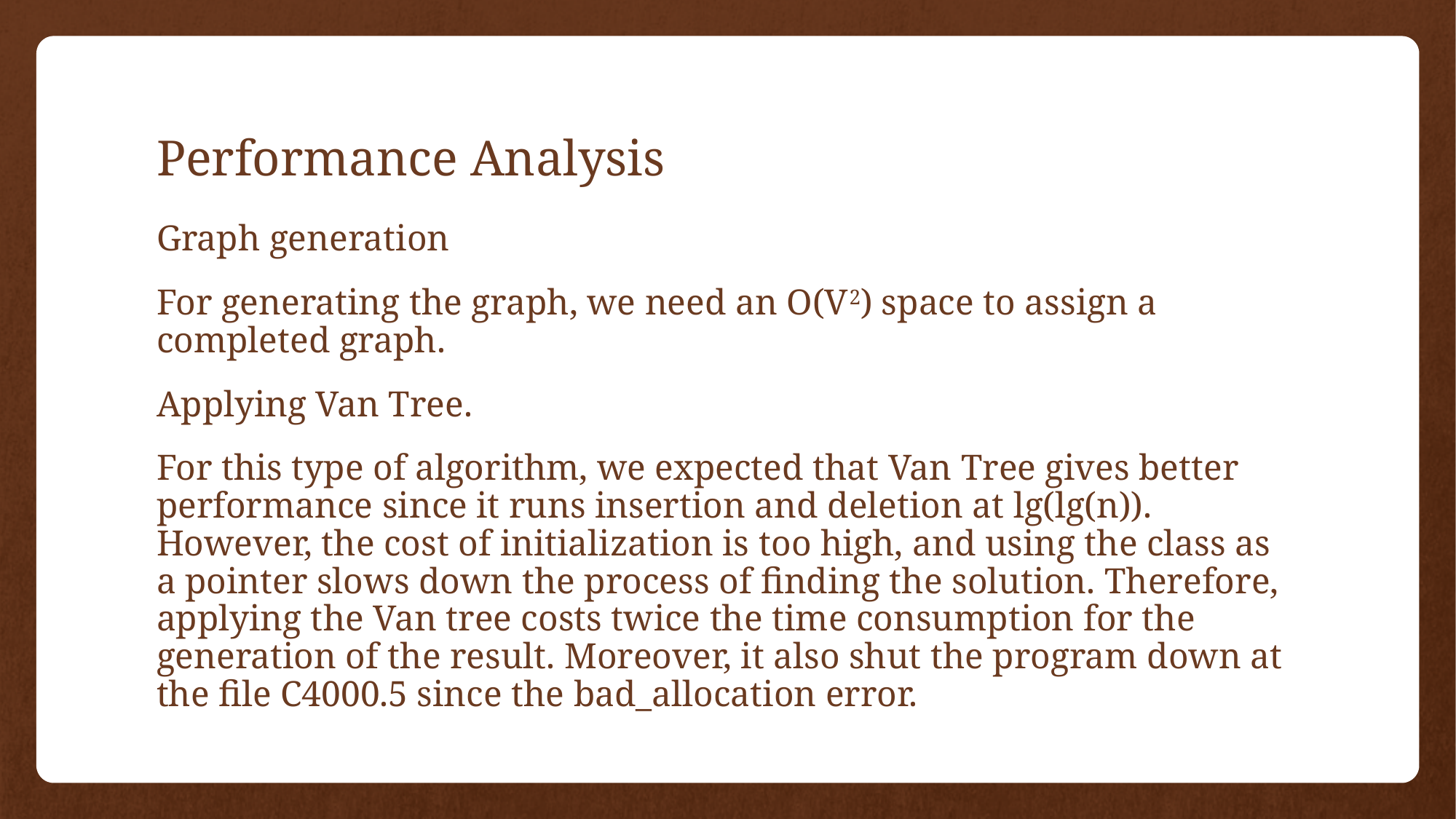

# Performance Analysis
Graph generation
For generating the graph, we need an O(V2) space to assign a completed graph.
Applying Van Tree.
For this type of algorithm, we expected that Van Tree gives better performance since it runs insertion and deletion at lg(lg(n)). However, the cost of initialization is too high, and using the class as a pointer slows down the process of finding the solution. Therefore, applying the Van tree costs twice the time consumption for the generation of the result. Moreover, it also shut the program down at the file C4000.5 since the bad_allocation error.